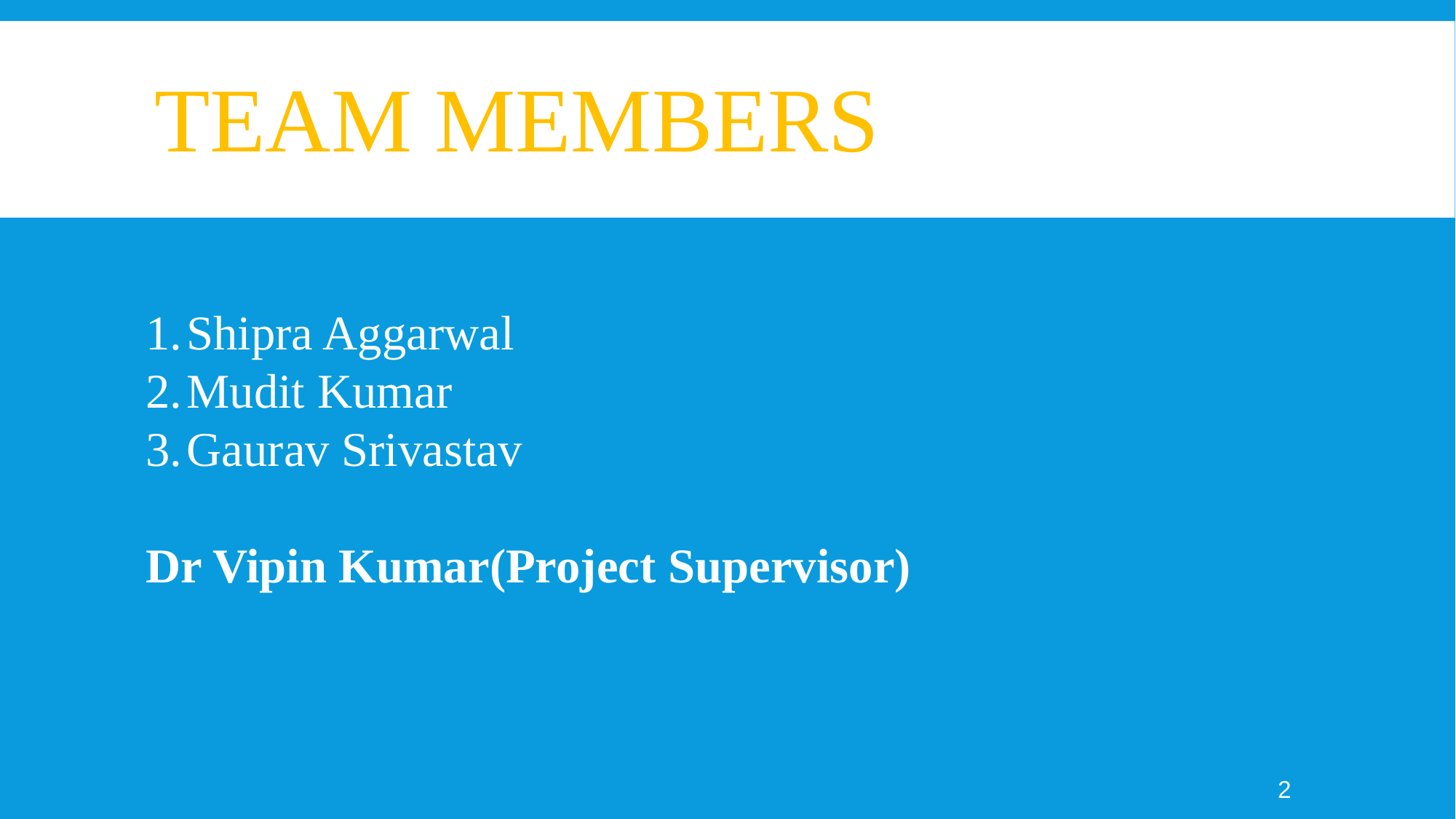

# TEAM MEMBERS
Shipra Aggarwal
Mudit Kumar
Gaurav Srivastav

Dr Vipin Kumar(Project Supervisor)

2